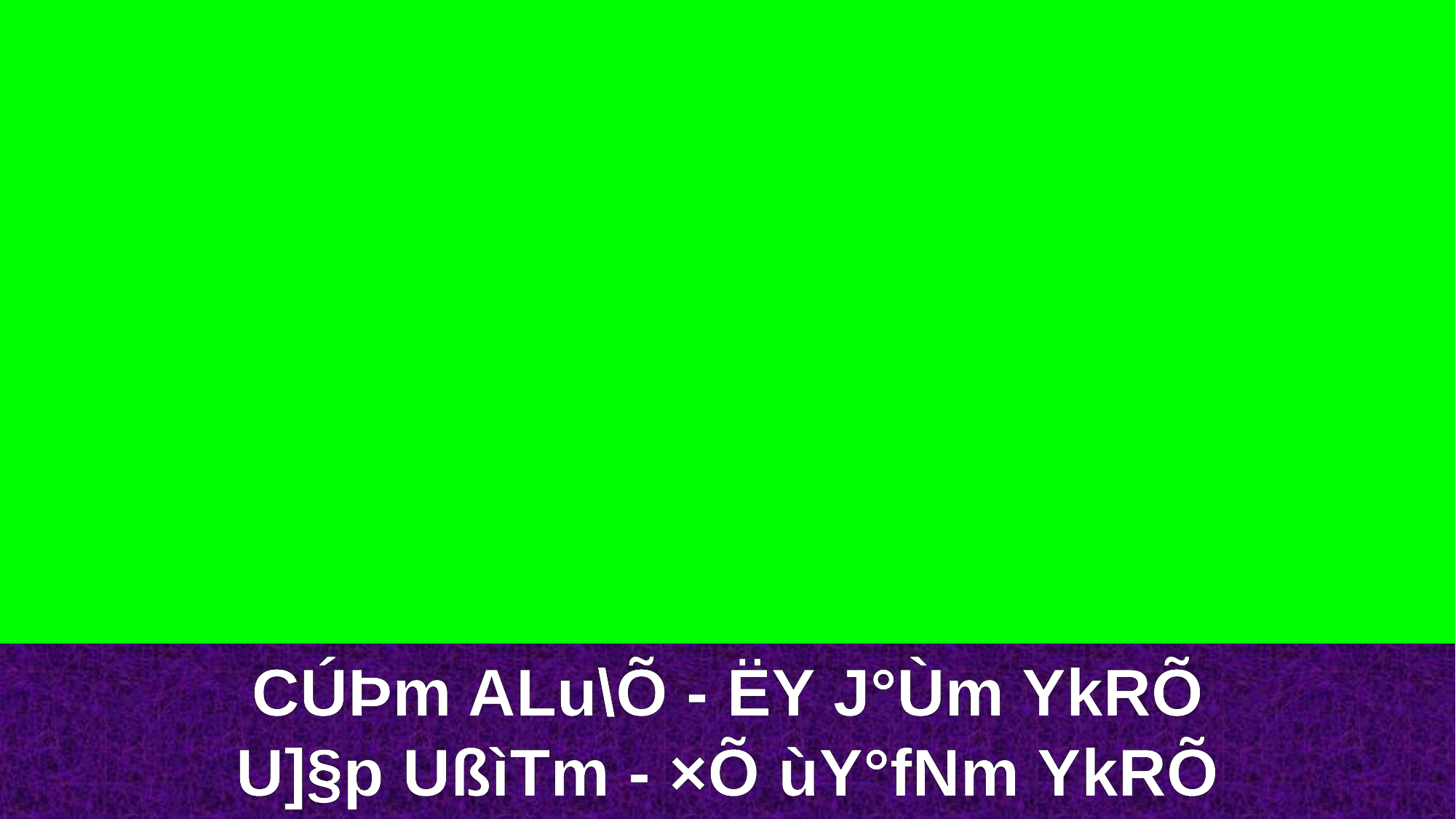

CÚÞm ALu\Õ - ËY J°Ùm YkRÕ
U]§p UßìTm - ×Õ ùY°fNm YkRÕ